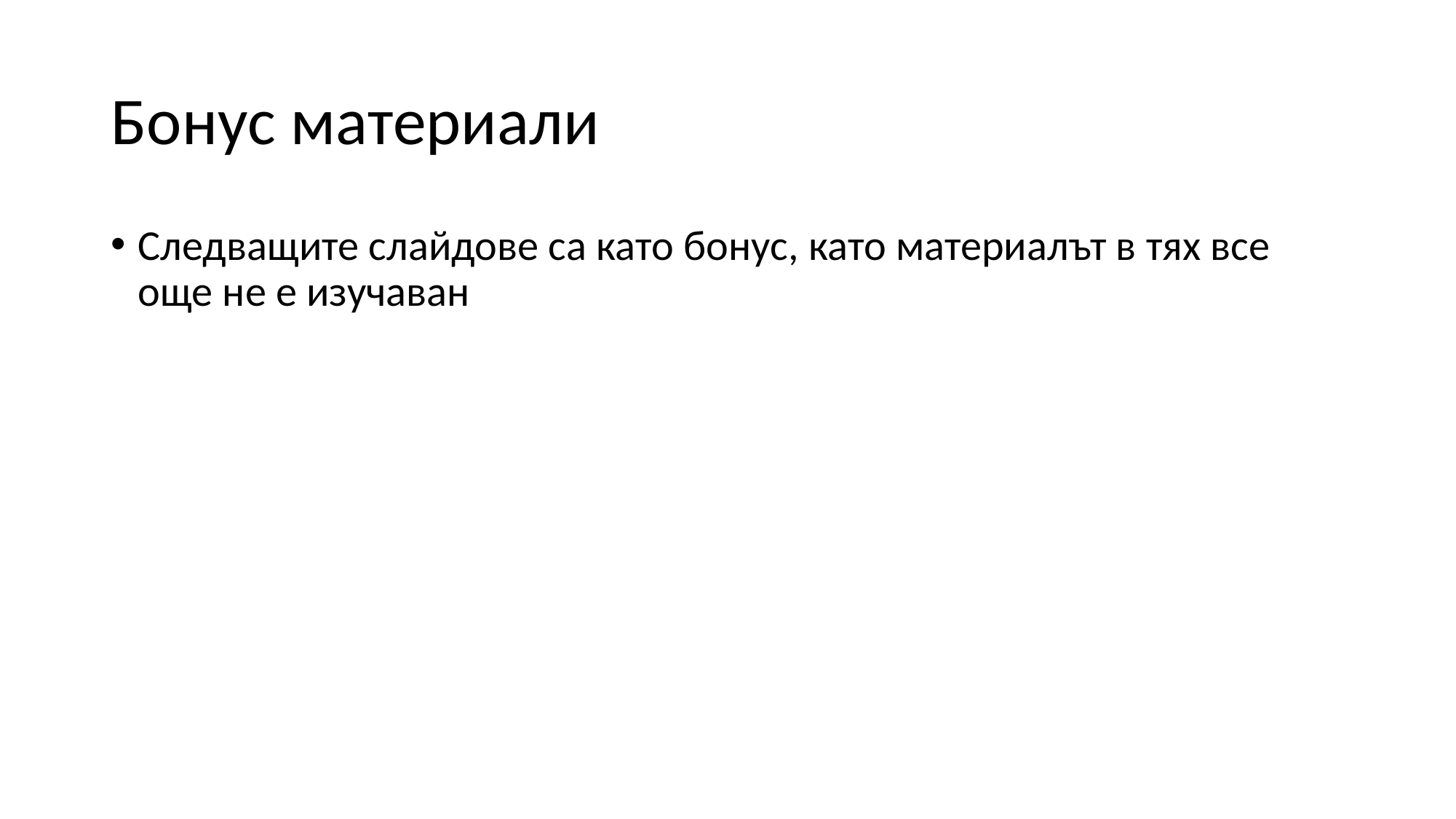

# Бонус материали
Следващите слайдове са като бонус, като материалът в тях все още не е изучаван